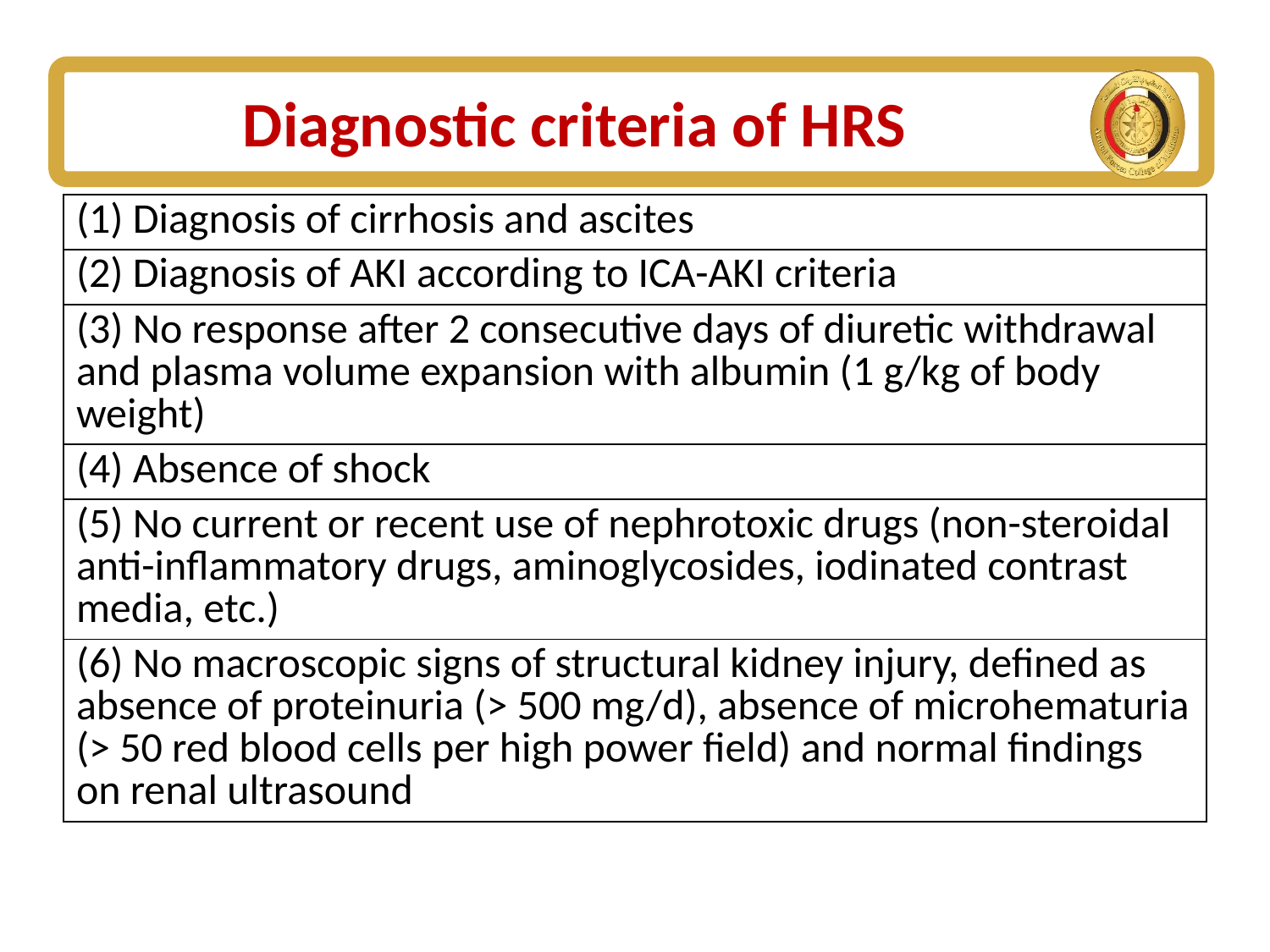

# Diagnostic criteria of HRS
| (1) Diagnosis of cirrhosis and ascites |
| --- |
| (2) Diagnosis of AKI according to ICA-AKI criteria |
| (3) No response after 2 consecutive days of diuretic withdrawal and plasma volume expansion with albumin (1 g/kg of body weight) |
| (4) Absence of shock |
| (5) No current or recent use of nephrotoxic drugs (non-steroidal anti-inflammatory drugs, aminoglycosides, iodinated contrast media, etc.) |
| (6) No macroscopic signs of structural kidney injury, defined as absence of proteinuria (> 500 mg/d), absence of microhematuria (> 50 red blood cells per high power field) and normal findings on renal ultrasound |